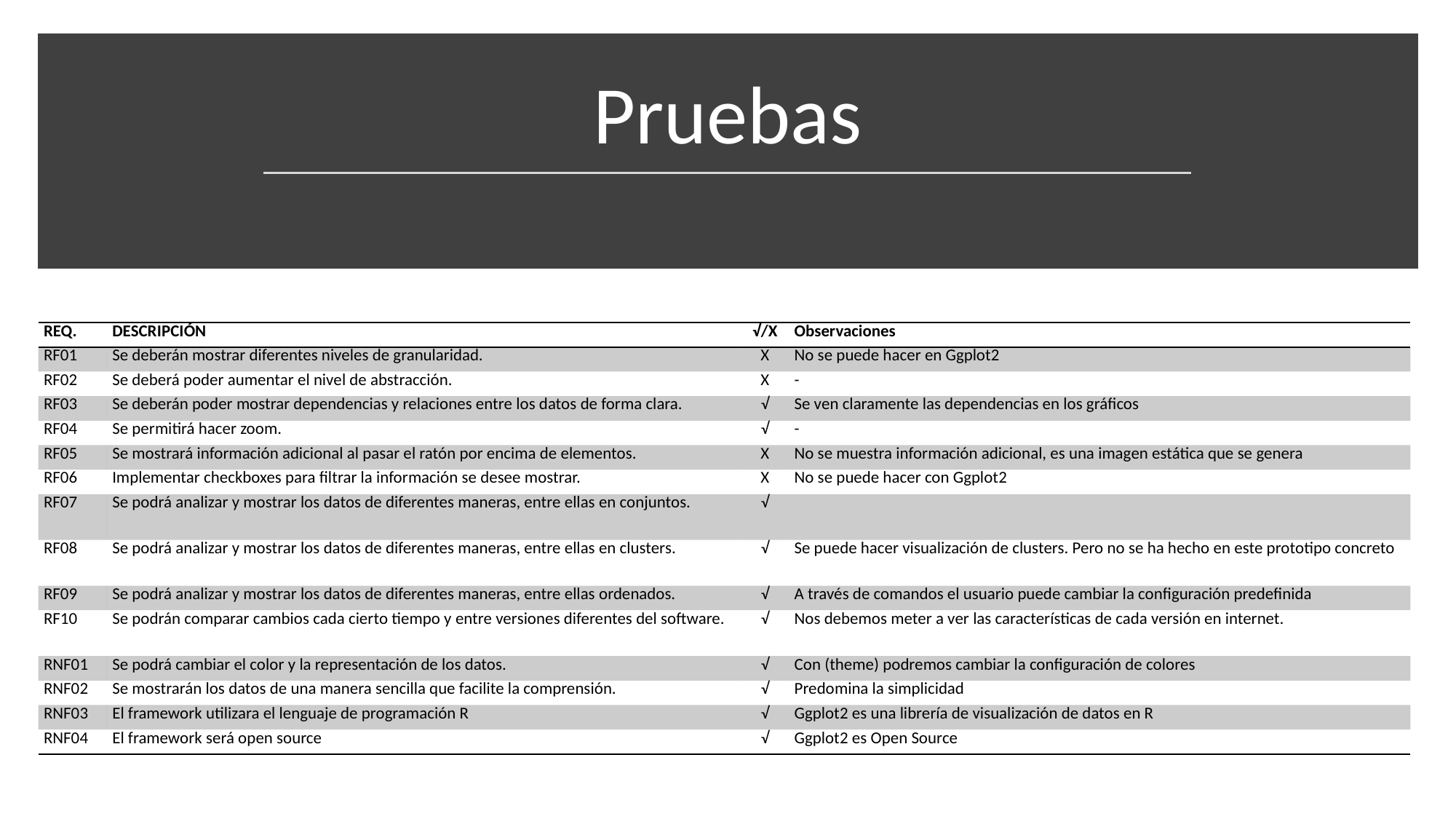

# Pruebas
| REQ. | DESCRIPCIÓN | √/X | Observaciones |
| --- | --- | --- | --- |
| RF01 | Se deberán mostrar diferentes niveles de granularidad. | X | No se puede hacer en Ggplot2 |
| RF02 | Se deberá poder aumentar el nivel de abstracción. | X | - |
| RF03 | Se deberán poder mostrar dependencias y relaciones entre los datos de forma clara. | √ | Se ven claramente las dependencias en los gráficos |
| RF04 | Se permitirá hacer zoom. | √ | - |
| RF05 | Se mostrará información adicional al pasar el ratón por encima de elementos. | X | No se muestra información adicional, es una imagen estática que se genera |
| RF06 | Implementar checkboxes para filtrar la información se desee mostrar. | X | No se puede hacer con Ggplot2 |
| RF07 | Se podrá analizar y mostrar los datos de diferentes maneras, entre ellas en conjuntos. | √ |  |
| RF08 | Se podrá analizar y mostrar los datos de diferentes maneras, entre ellas en clusters. | √ | Se puede hacer visualización de clusters. Pero no se ha hecho en este prototipo concreto |
| RF09 | Se podrá analizar y mostrar los datos de diferentes maneras, entre ellas ordenados. | √ | A través de comandos el usuario puede cambiar la configuración predefinida |
| RF10 | Se podrán comparar cambios cada cierto tiempo y entre versiones diferentes del software. | √ | Nos debemos meter a ver las características de cada versión en internet. |
| RNF01 | Se podrá cambiar el color y la representación de los datos. | √ | Con (theme) podremos cambiar la configuración de colores |
| RNF02 | Se mostrarán los datos de una manera sencilla que facilite la comprensión. | √ | Predomina la simplicidad |
| RNF03 | El framework utilizara el lenguaje de programación R | √ | Ggplot2 es una librería de visualización de datos en R |
| RNF04 | El framework será open source | √ | Ggplot2 es Open Source |